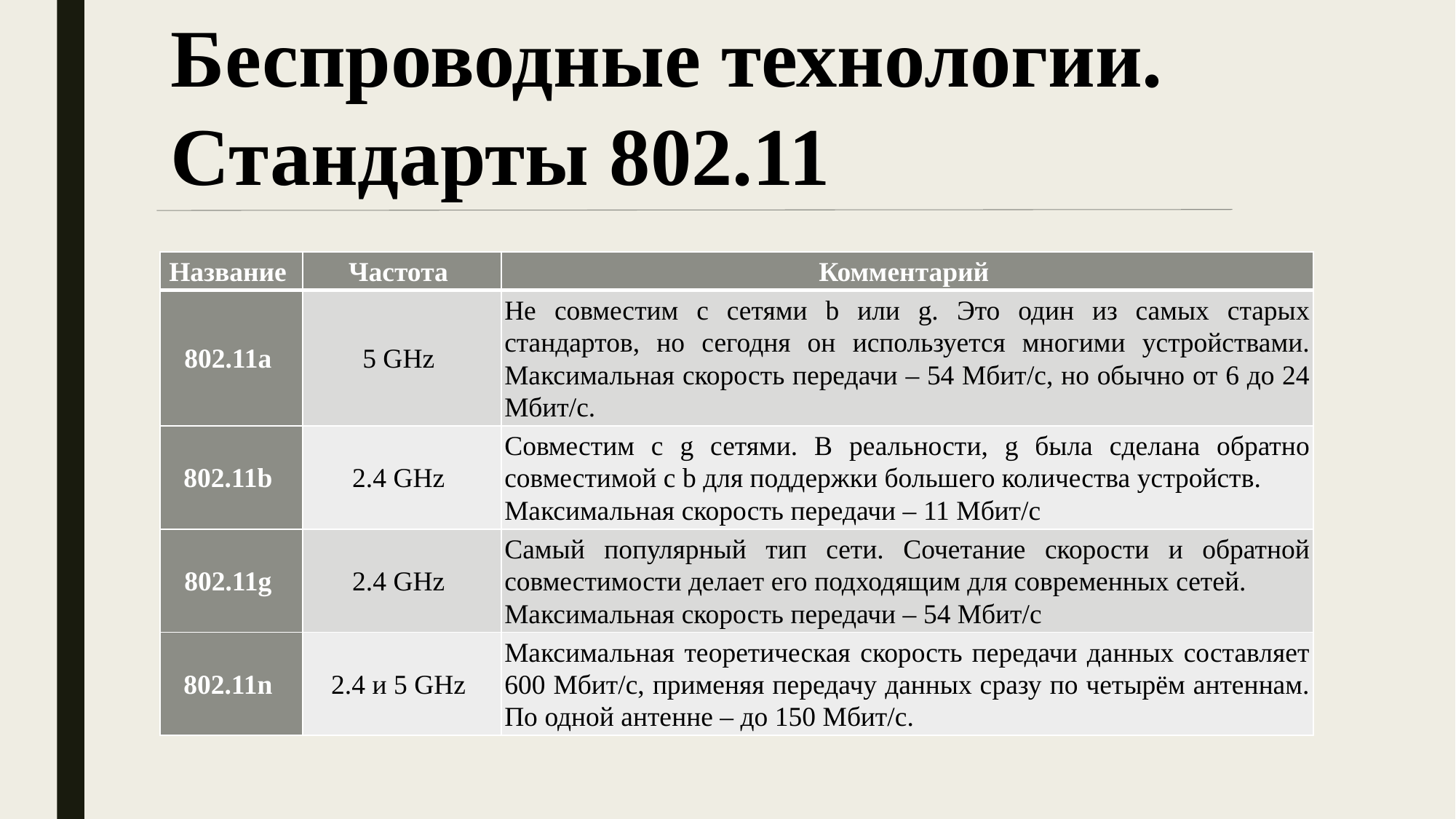

Беспроводные технологии. Стандарты 802.11
| Название | Частота | Комментарий |
| --- | --- | --- |
| 802.11a | 5 GHz | Не совместим с сетями b или g. Это один из самых старых стандартов, но сегодня он используется многими устройствами. Максимальная скорость передачи – 54 Mбит/с, но обычно от 6 до 24 Mбит/с. |
| 802.11b | 2.4 GHz | Совместим с g сетями. В реальности, g была сделана обратно совместимой с b для поддержки большего количества устройств. Максимальная скорость передачи – 11 Mбит/с |
| 802.11g | 2.4 GHz | Самый популярный тип сети. Сочетание скорости и обратной совместимости делает его подходящим для современных сетей. Максимальная скорость передачи – 54 Mбит/с |
| 802.11n | 2.4 и 5 GHz | Максимальная теоретическая скорость передачи данных составляет 600 Мбит/с, применяя передачу данных сразу по четырём антеннам. По одной антенне – до 150 Мбит/с. |